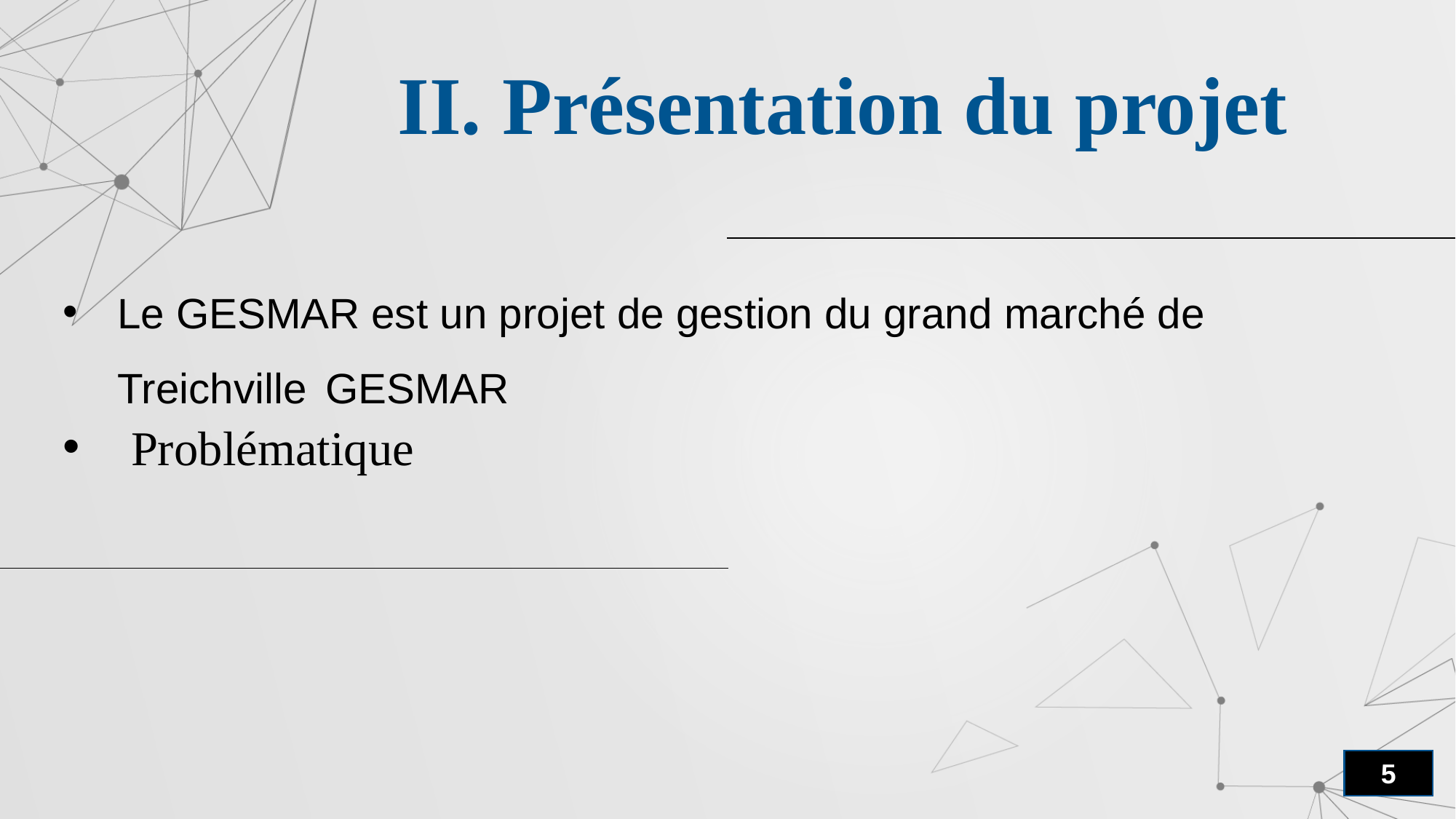

II. Présentation du projet
Le GESMAR est un projet de gestion du grand marché de Treichville GESMAR
Problématique

5